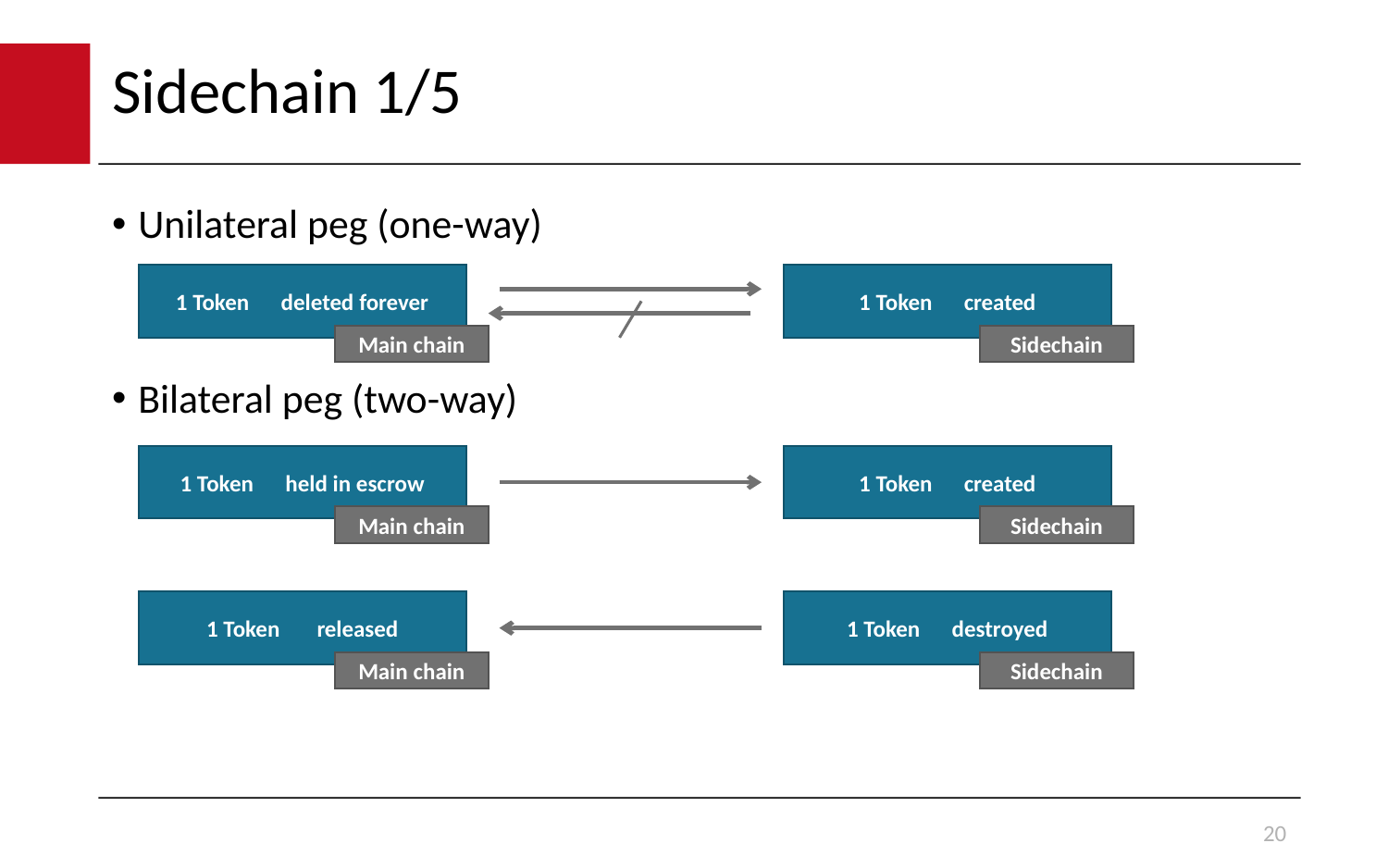

# Sidechain 1/5
Unilateral peg (one-way)

Bilateral peg (two-way)

1 Token      deleted forever
1 Token      created
Main chain
Sidechain
1 Token      held in escrow
1 Token      created
Main chain
Sidechain
1 Token       released
1 Token      destroyed
Main chain
Sidechain
20